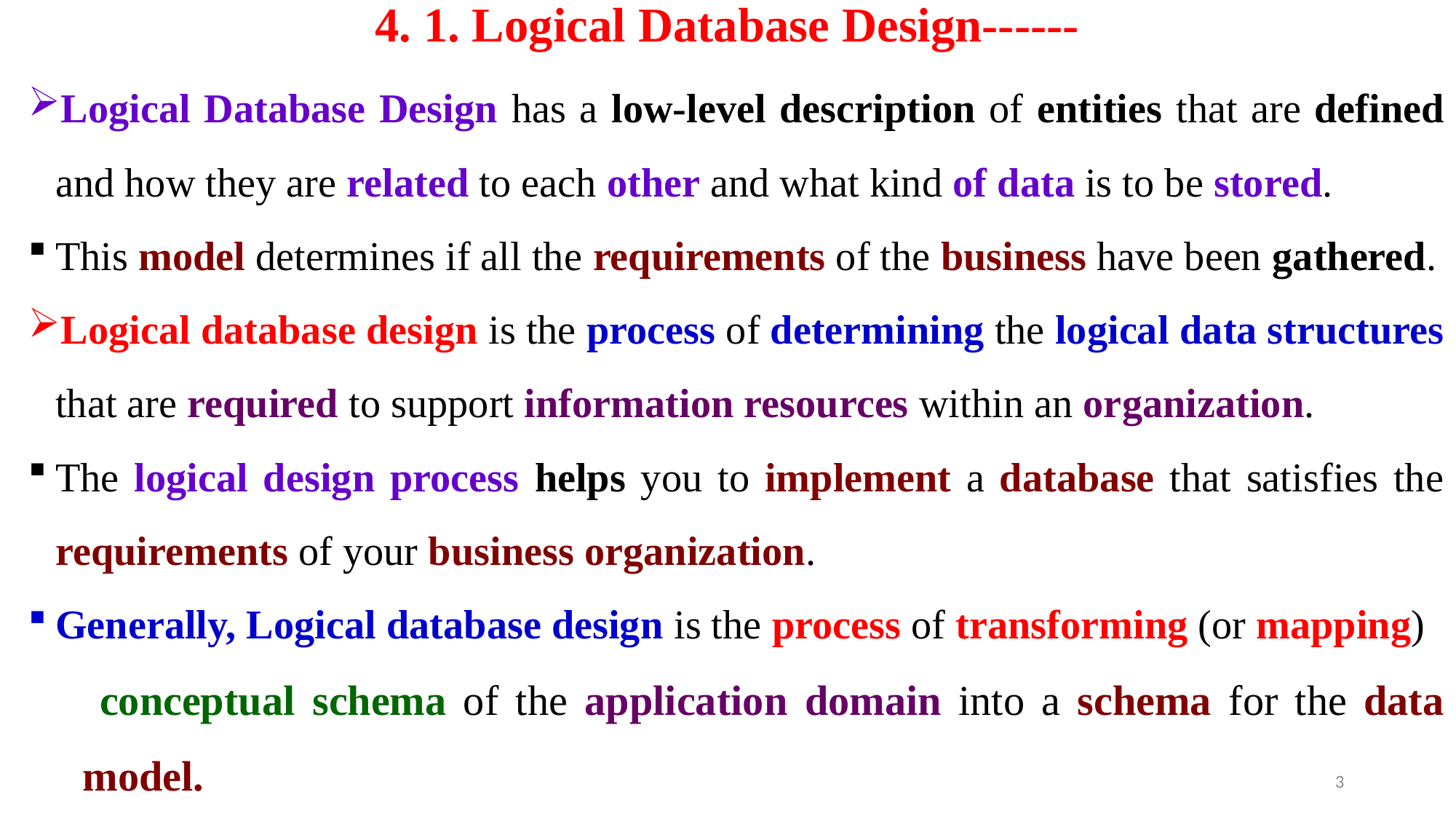

# 4. 1. Logical Database Design------
Logical Database Design has a low-level description of entities that are defined and how they are related to each other and what kind of data is to be stored.
This model determines if all the requirements of the business have been gathered.
Logical database design is the process of determining the logical data structures that are required to support information resources within an organization.
The logical design process helps you to implement a database that satisfies the requirements of your business organization.
Generally, Logical database design is the process of transforming (or mapping)
 conceptual schema of the application domain into a schema for the data model.
3